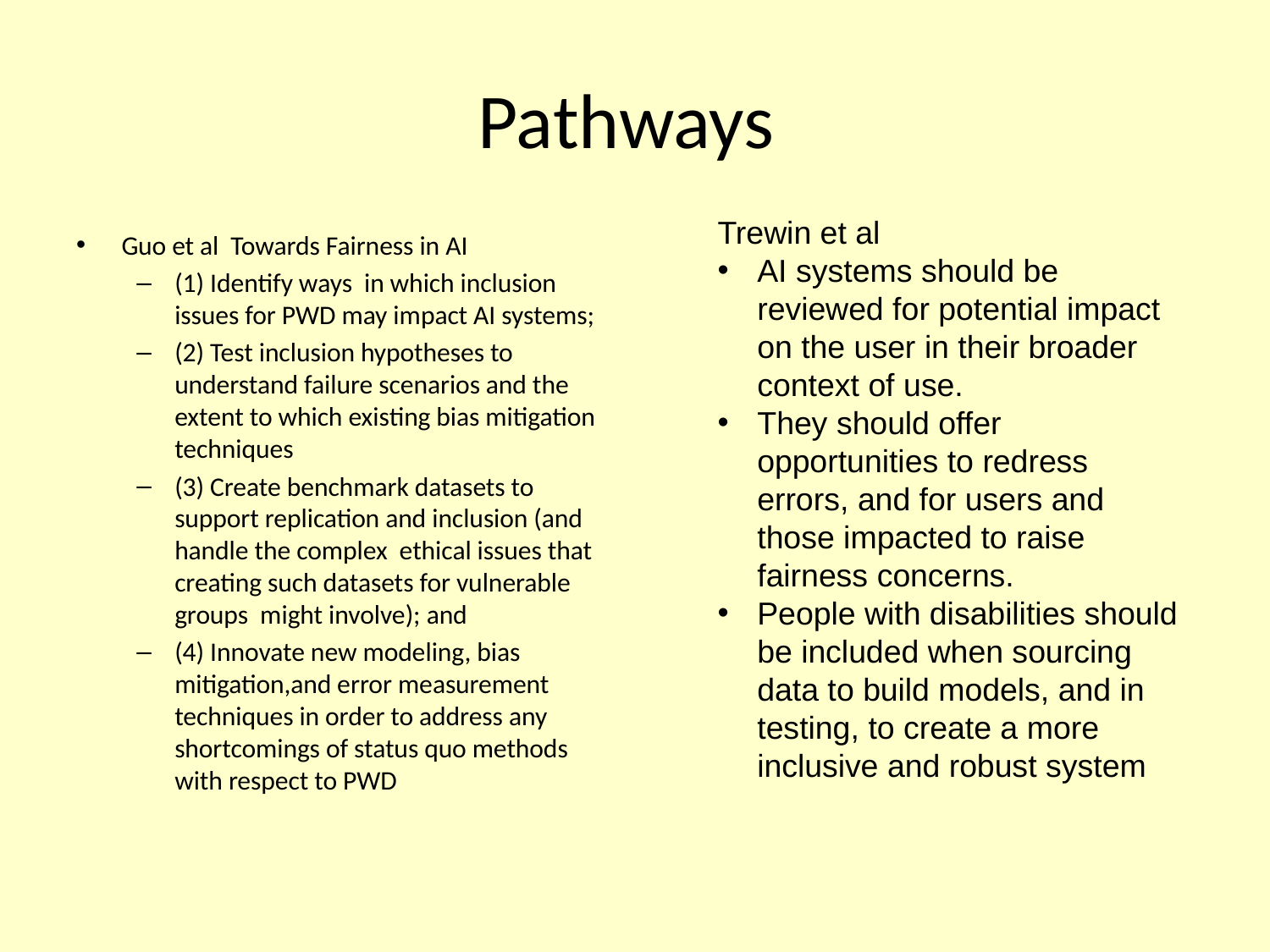

# Pathways
Trewin et al
AI systems should be reviewed for potential impact on the user in their broader context of use.
They should offer opportunities to redress errors, and for users and those impacted to raise fairness concerns.
People with disabilities should be included when sourcing data to build models, and in testing, to create a more inclusive and robust system

Guo et al  Towards Fairness in AI
(1) Identify ways  in which inclusion issues for PWD may impact AI systems;
(2) Test inclusion hypotheses to understand failure scenarios and the extent to which existing bias mitigation techniques
(3) Create benchmark datasets to support replication and inclusion (and handle the complex  ethical issues that creating such datasets for vulnerable groups  might involve); and
(4) Innovate new modeling, bias mitigation,and error measurement techniques in order to address any shortcomings of status quo methods with respect to PWD